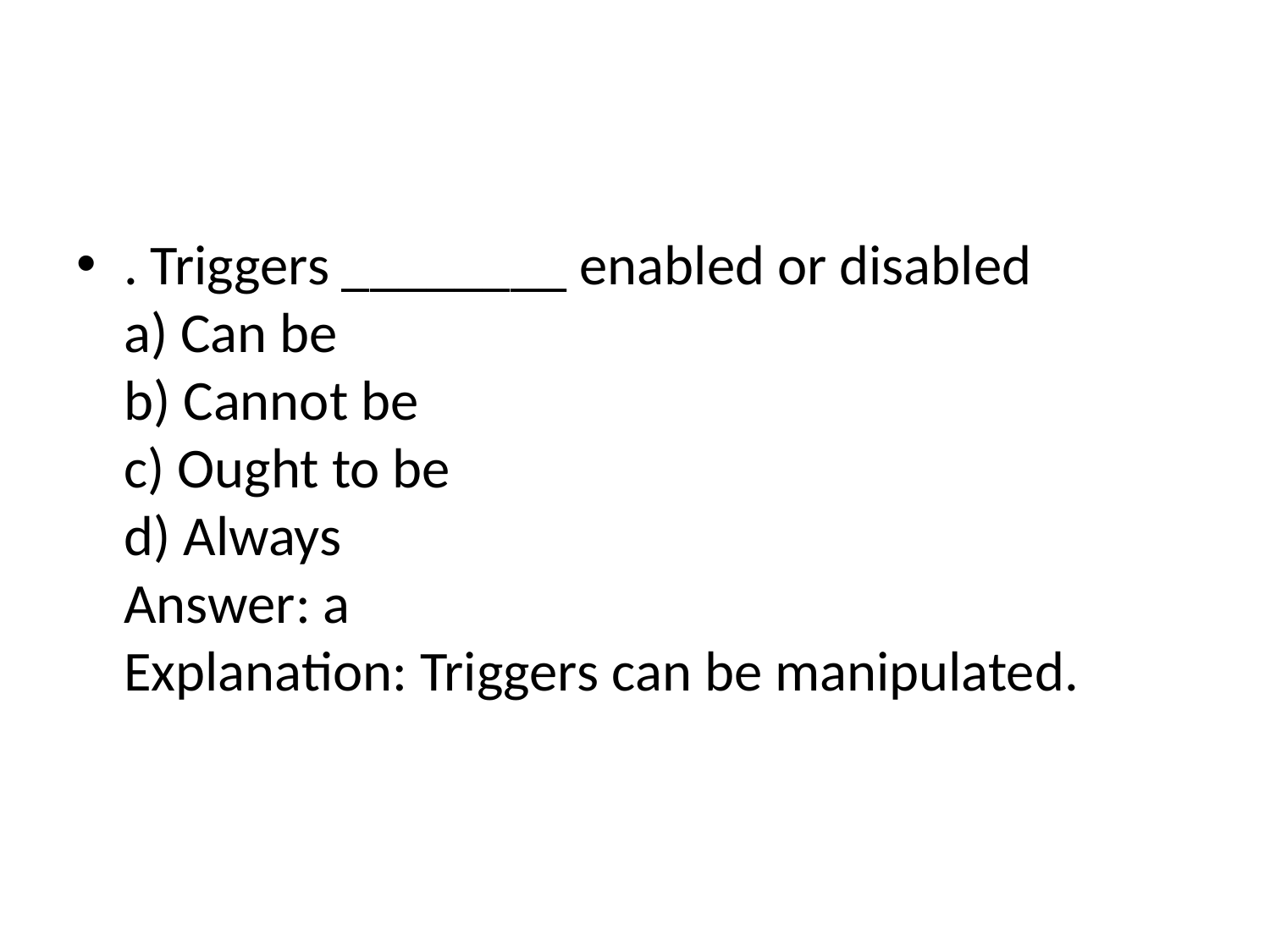

#
. Triggers ________ enabled or disabled
a) Can be
b) Cannot be
c) Ought to be
d) Always
Answer: a
Explanation: Triggers can be manipulated.